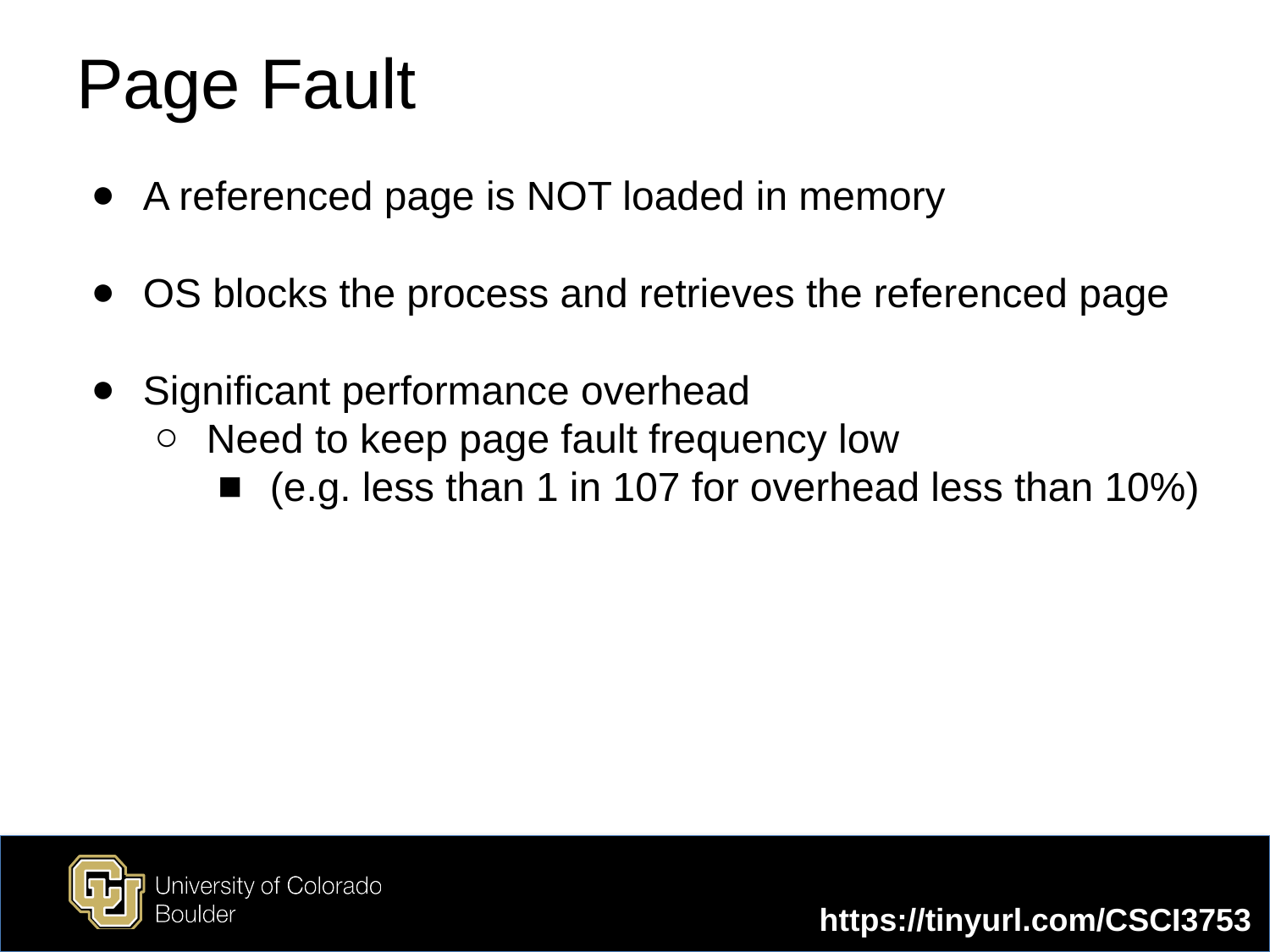

Page Fault
A referenced page is NOT loaded in memory

OS blocks the process and retrieves the referenced page

Significant performance overhead
Need to keep page fault frequency low
(e.g. less than 1 in 107 for overhead less than 10%)
https://tinyurl.com/CSCI3753